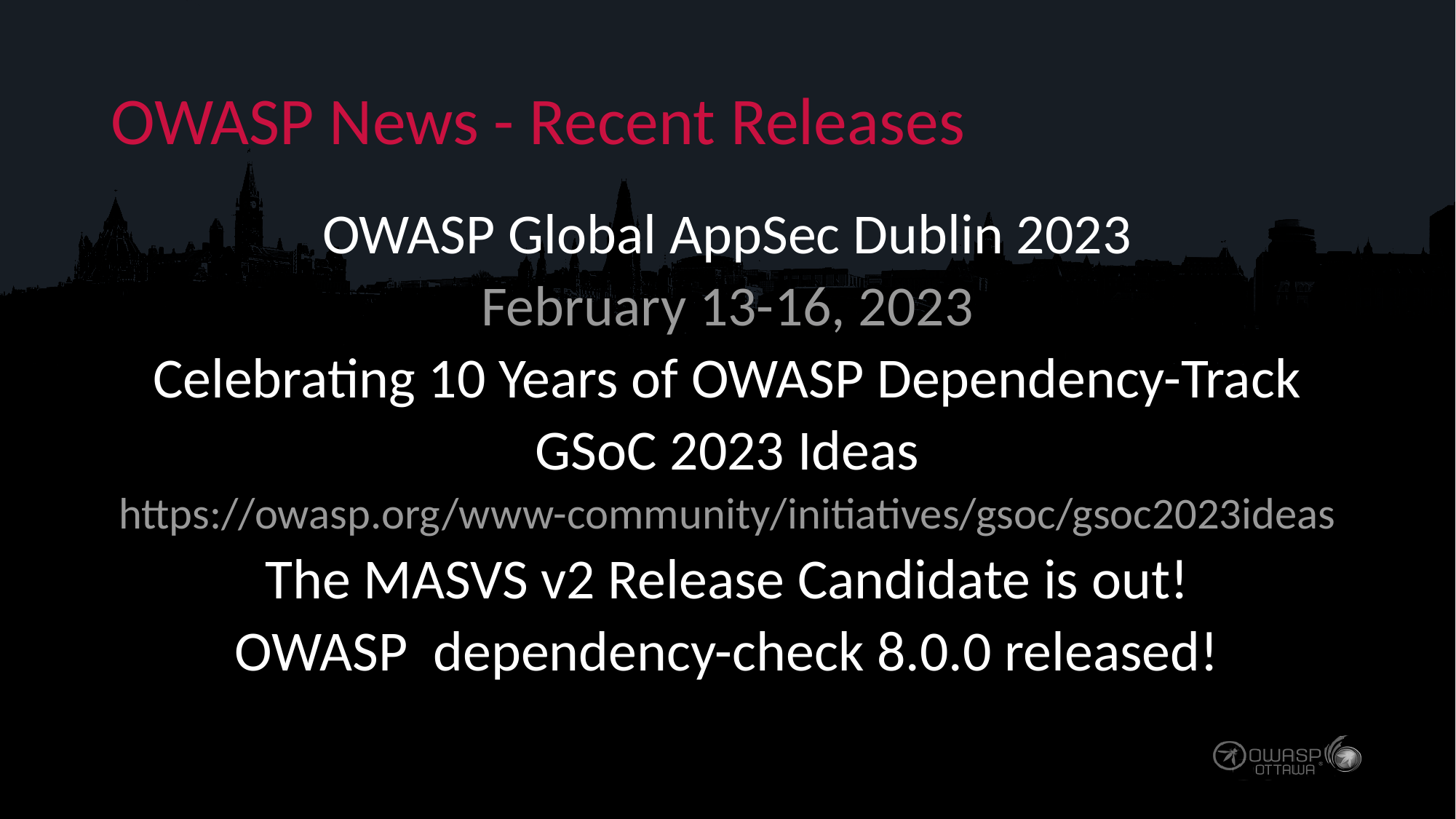

# OWASP News - Recent Releases
OWASP Global AppSec Dublin 2023
February 13-16, 2023
Celebrating 10 Years of OWASP Dependency-Track
GSoC 2023 Ideas
https://owasp.org/www-community/initiatives/gsoc/gsoc2023ideas
The MASVS v2 Release Candidate is out!
OWASP  dependency-check 8.0.0 released!